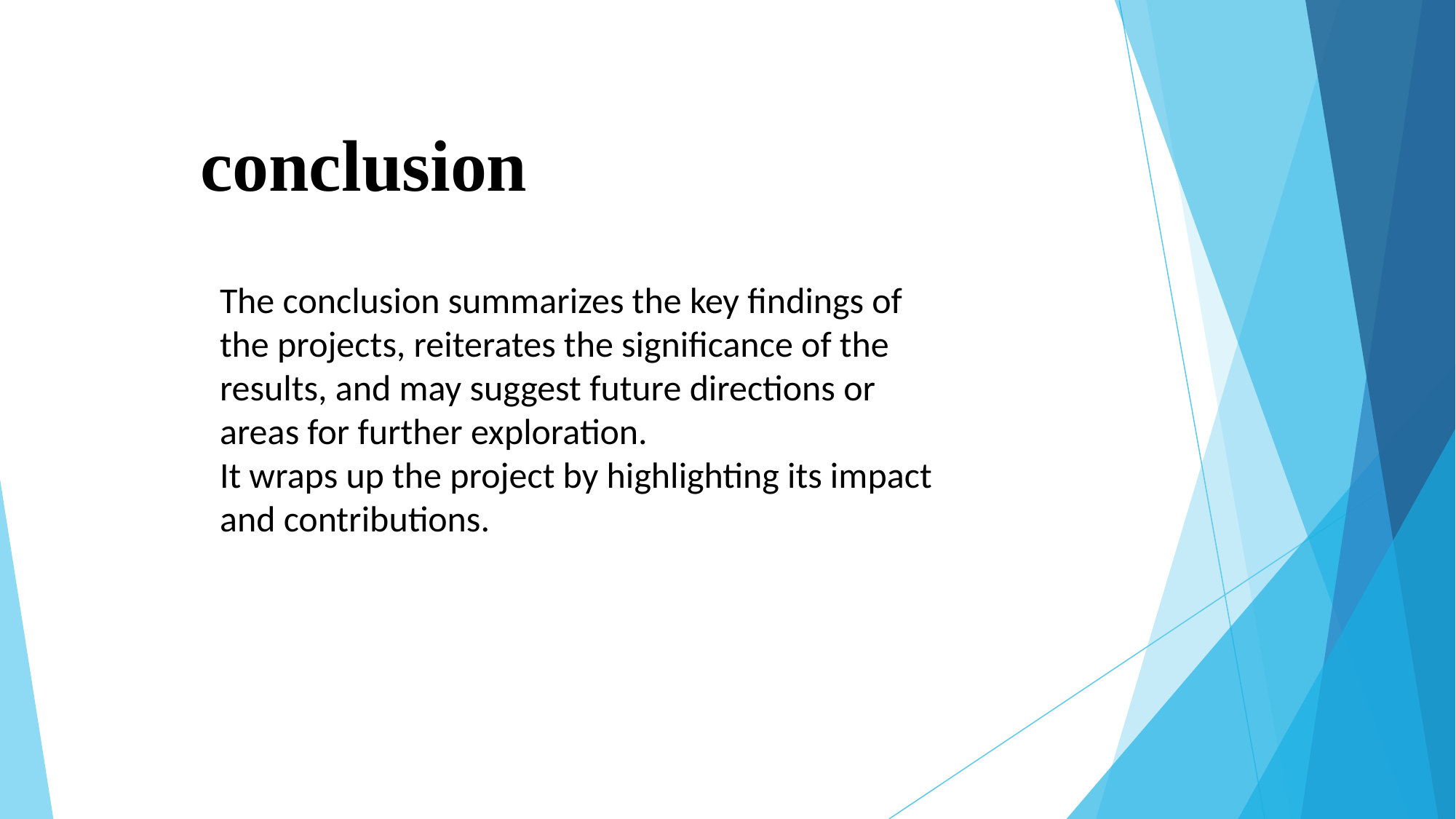

# conclusion
The conclusion summarizes the key findings of the projects, reiterates the significance of the results, and may suggest future directions or areas for further exploration.
It wraps up the project by highlighting its impact and contributions.